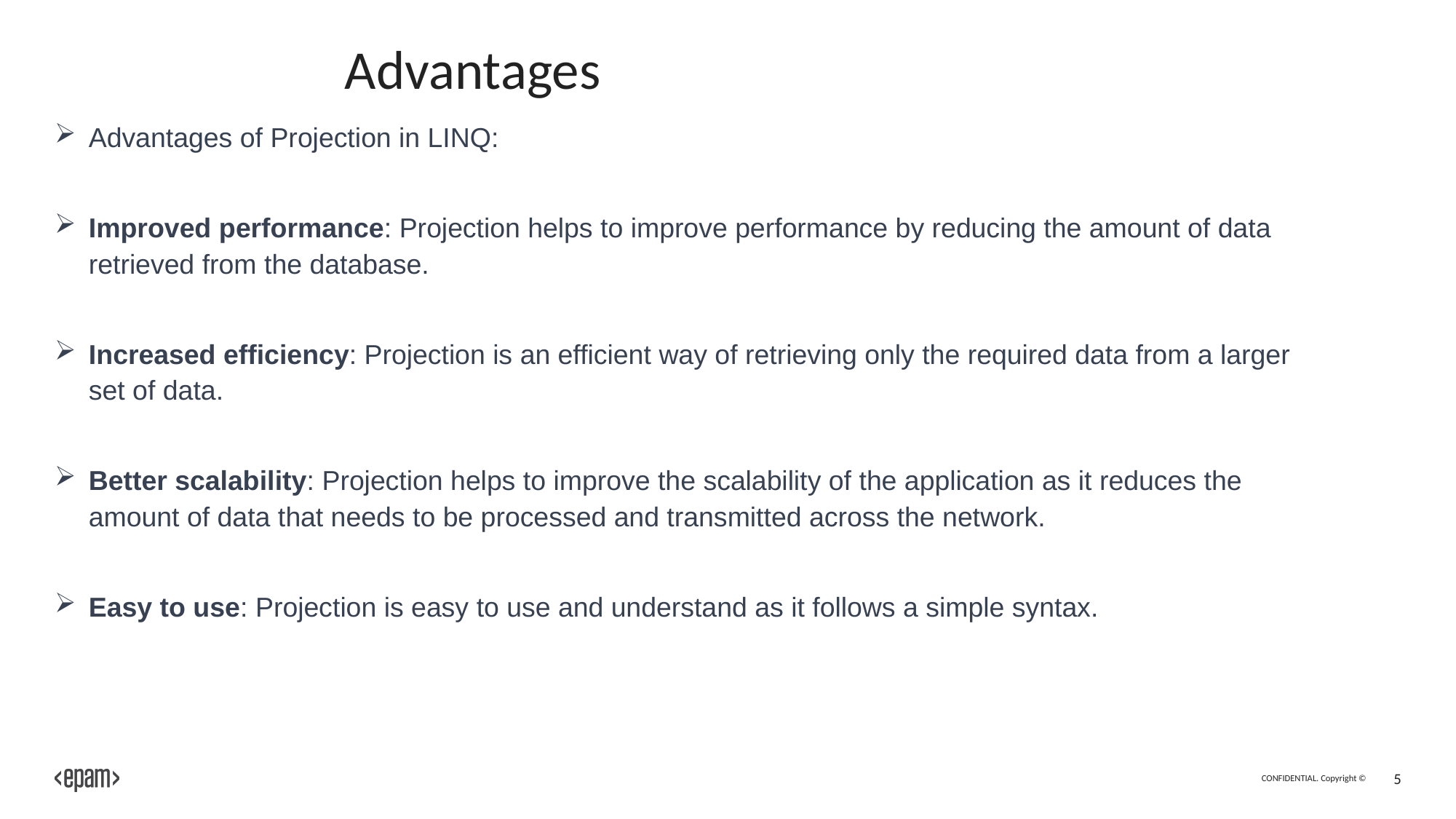

# Advantages
Advantages of Projection in LINQ:

Improved performance: Projection helps to improve performance by reducing the amount of data retrieved from the database.

Increased efficiency: Projection is an efficient way of retrieving only the required data from a larger set of data.

Better scalability: Projection helps to improve the scalability of the application as it reduces the amount of data that needs to be processed and transmitted across the network.

Easy to use: Projection is easy to use and understand as it follows a simple syntax.